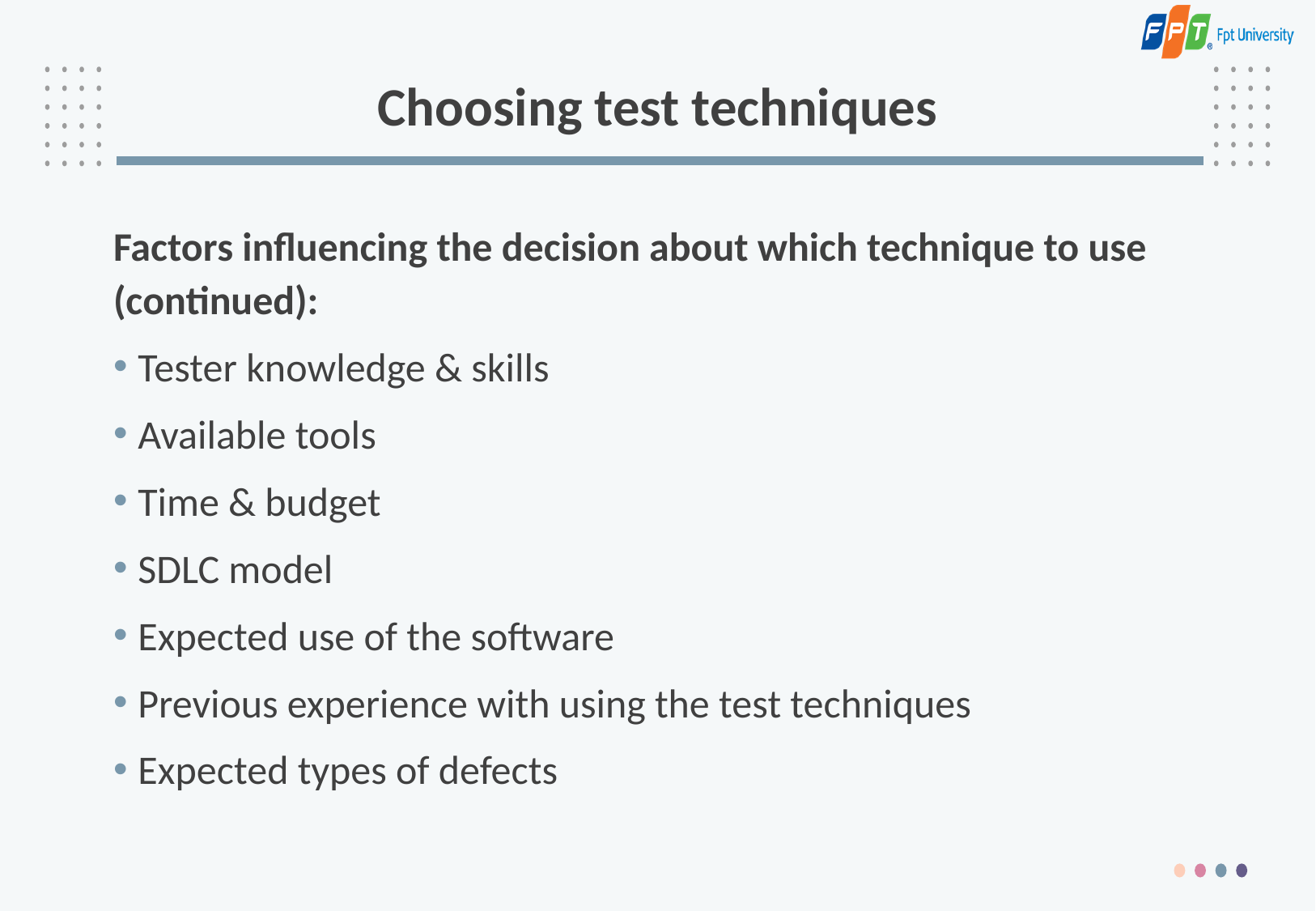

# Choosing test techniques
Factors influencing the decision about which technique to use (continued):
Tester knowledge & skills
Available tools
Time & budget
SDLC model
Expected use of the software
Previous experience with using the test techniques
Expected types of defects